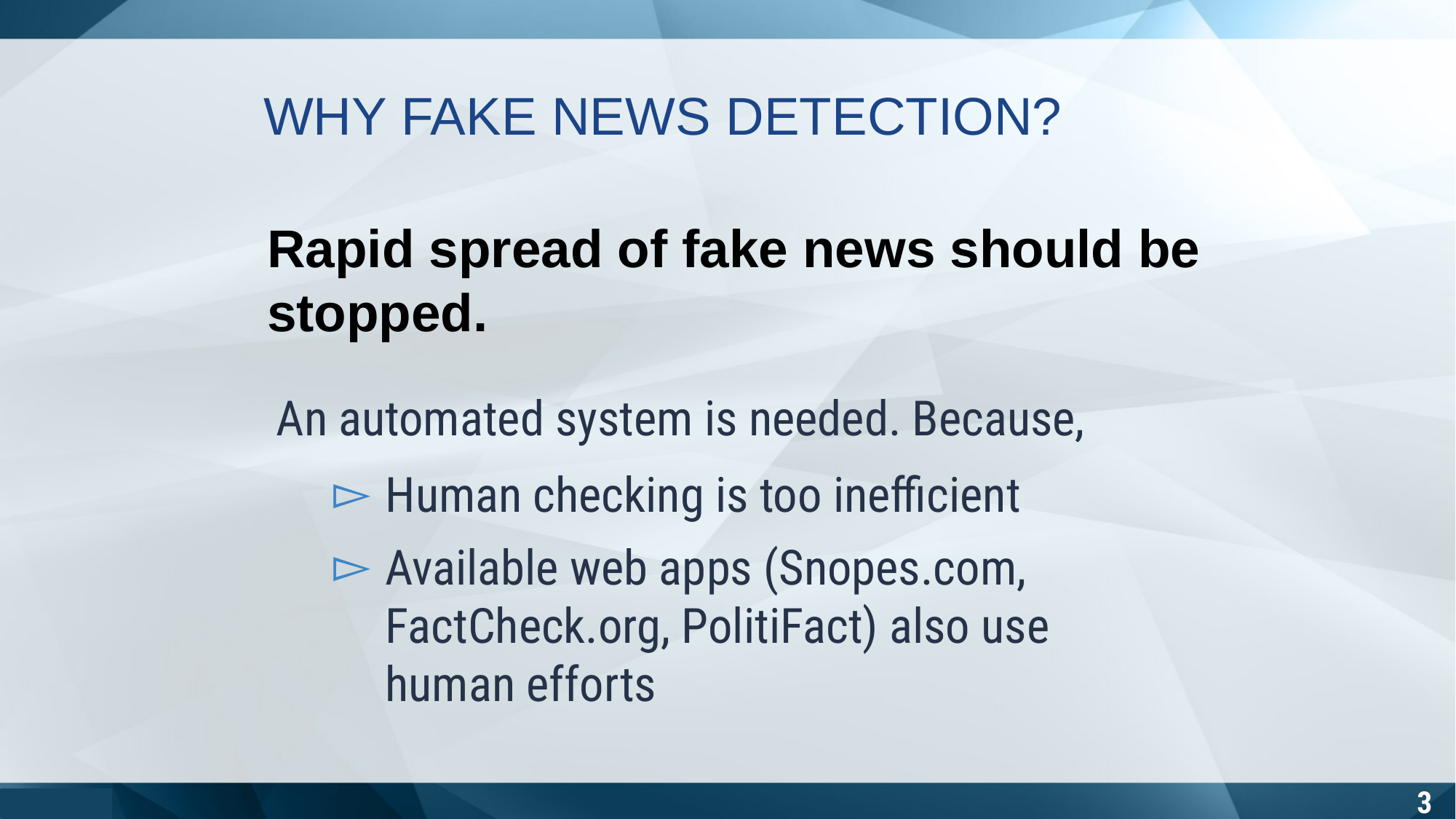

WHY FAKE NEWS DETECTION?
Rapid spread of fake news should be stopped.
An automated system is needed. Because,

Human checking is too inefficient

Available web apps (Snopes.com, FactCheck.org, PolitiFact) also use human efforts

3